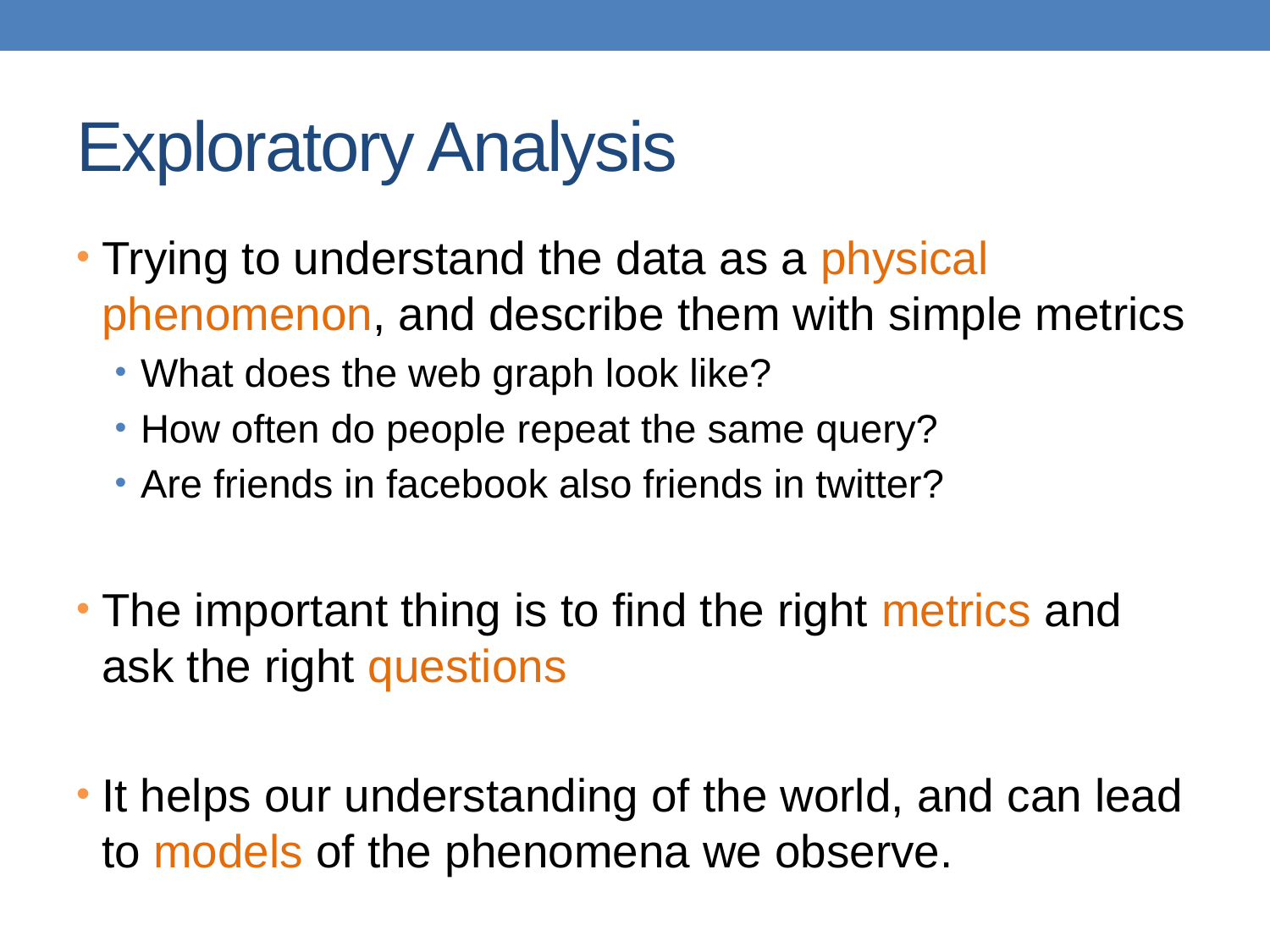

# Exploratory Analysis
Trying to understand the data as a physical phenomenon, and describe them with simple metrics
What does the web graph look like?
How often do people repeat the same query?
Are friends in facebook also friends in twitter?

The important thing is to find the right metrics and ask the right questions

It helps our understanding of the world, and can lead to models of the phenomena we observe.